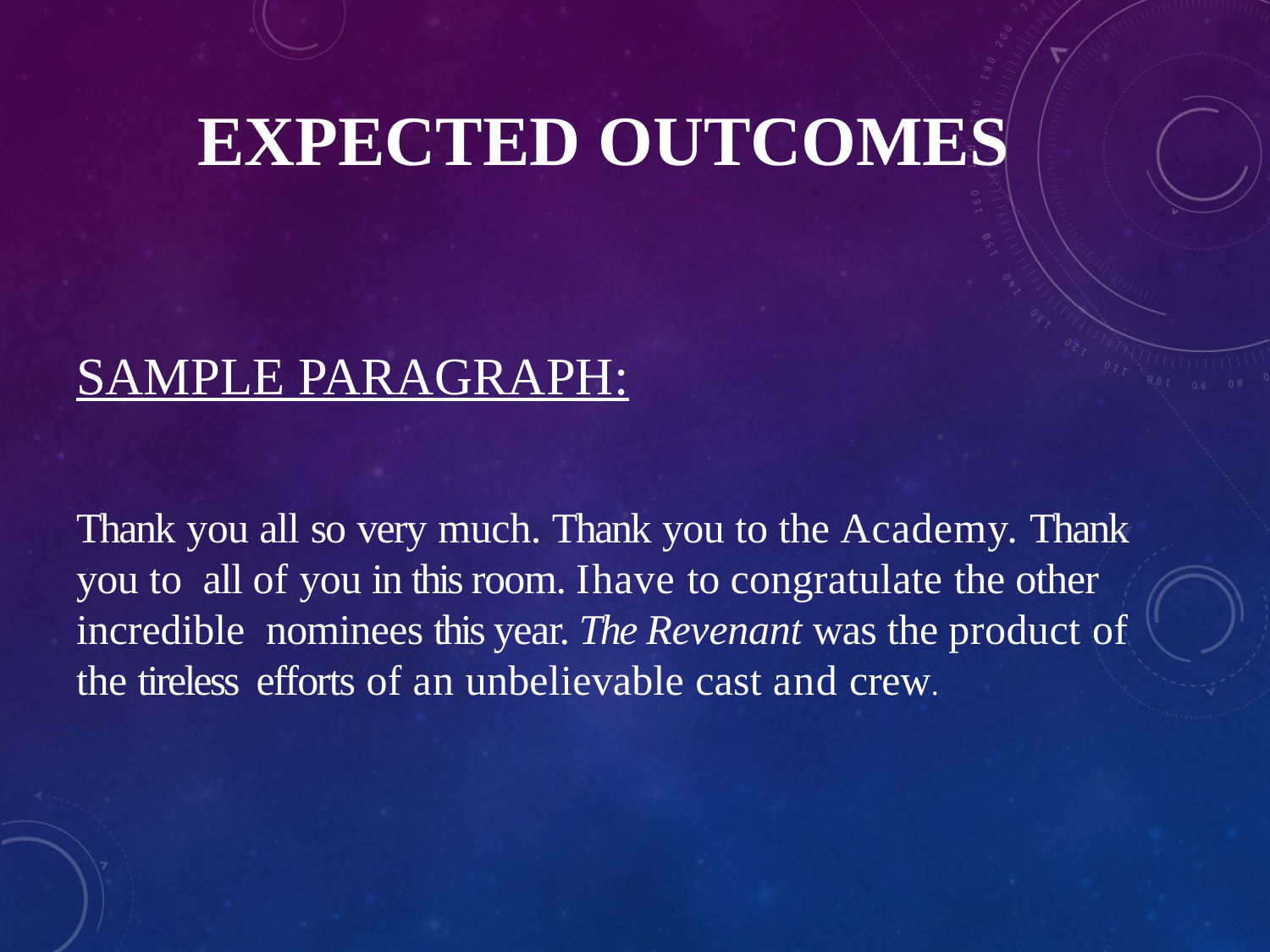

# EXPECTED OUTCOMES
SAMPLE PARAGRAPH:

Thank you all so very much. Thank you to the Academy. Thank you to  all of you in this room. I have to congratulate the other incredible  nominees this year. The Revenant was the product of the tireless  efforts of an unbelievable cast and crew.